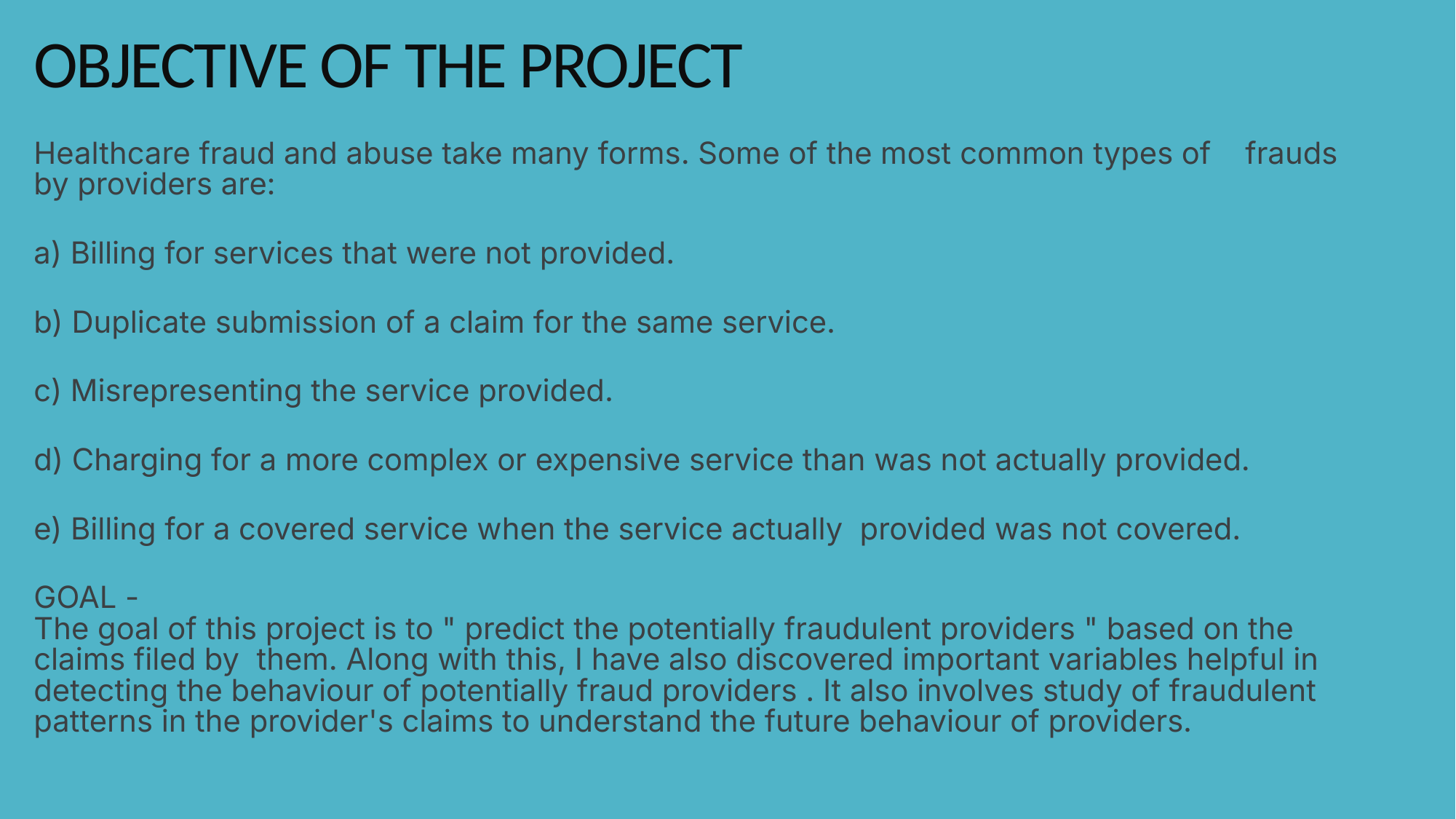

# OBJECTIVE OF THE PROJECT
Healthcare fraud and abuse take many forms. Some of the most common types of    frauds by providers are:
a) Billing for services that were not provided.
b) Duplicate submission of a claim for the same service.
c) Misrepresenting the service provided.
d) Charging for a more complex or expensive service than was not actually provided.
e) Billing for a covered service when the service actually  provided was not covered.
GOAL -
The goal of this project is to " predict the potentially fraudulent providers " based on the claims filed by  them. Along with this, I have also discovered important variables helpful in detecting the behaviour of potentially fraud providers . It also involves study of fraudulent patterns in the provider's claims to understand the future behaviour of providers.